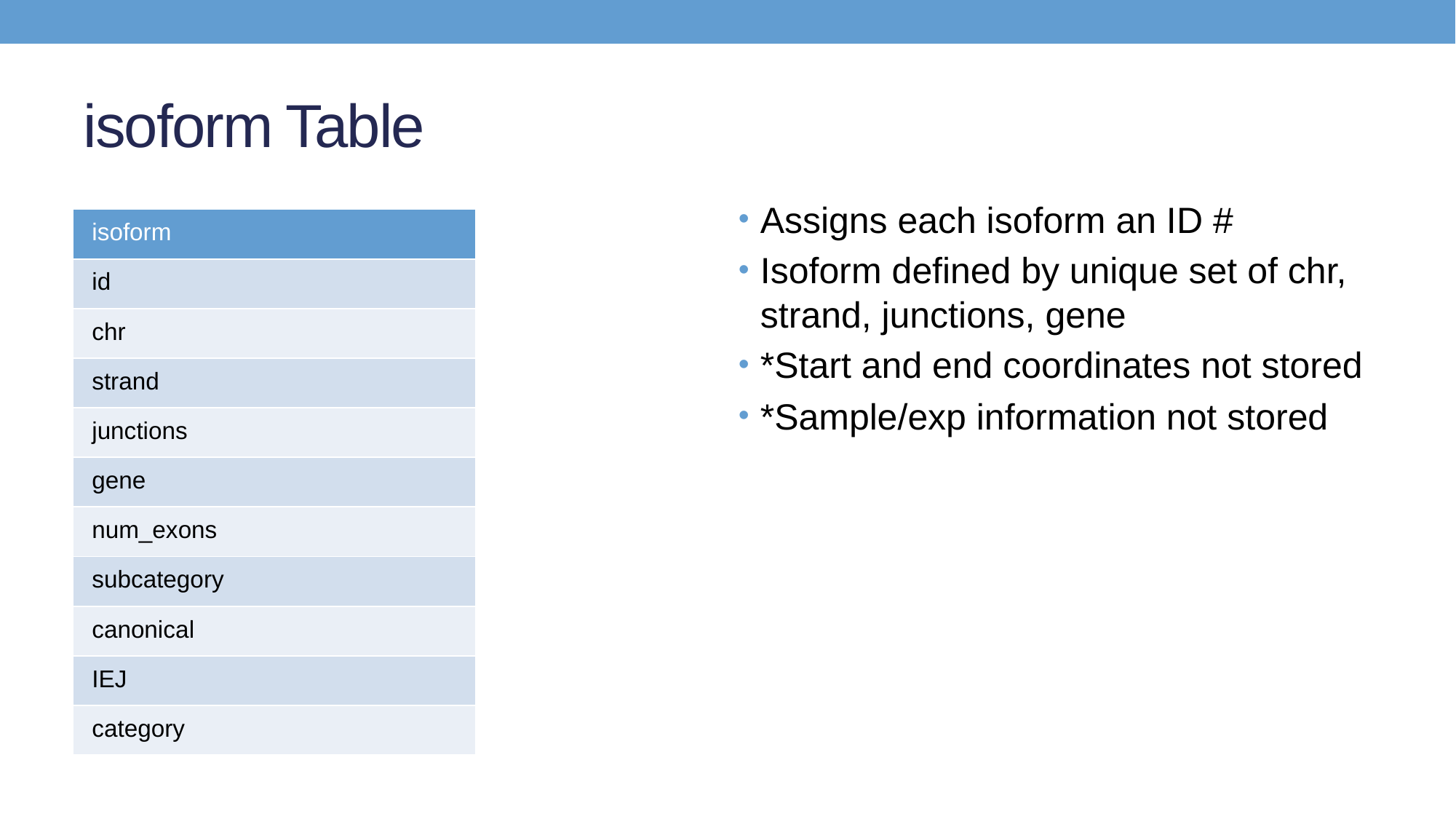

# isoform Table
Assigns each isoform an ID #
Isoform defined by unique set of chr, strand, junctions, gene
*Start and end coordinates not stored
*Sample/exp information not stored
| isoform |
| --- |
| id |
| chr |
| strand |
| junctions |
| gene |
| num\_exons |
| subcategory |
| canonical |
| IEJ |
| category |